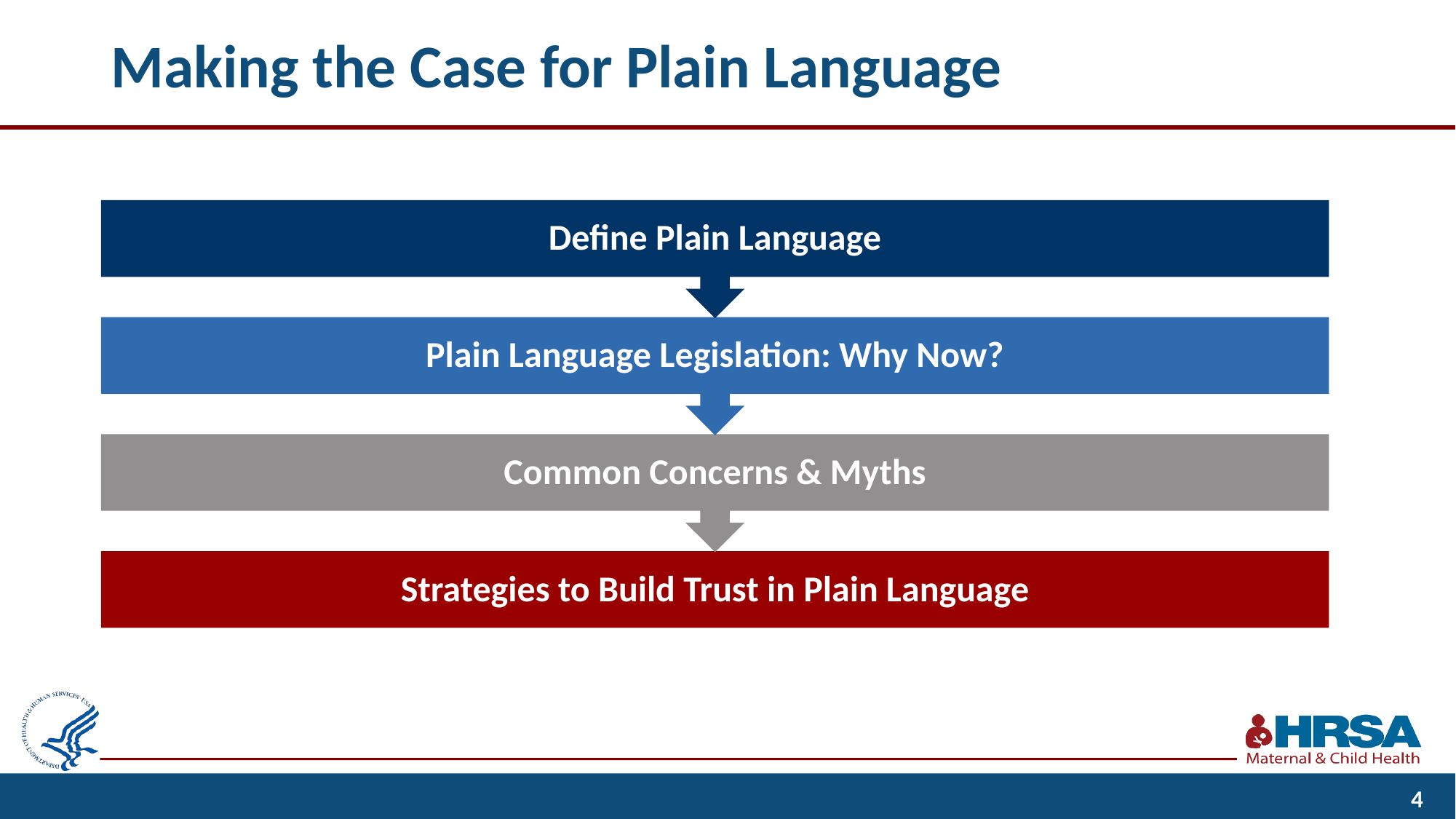

# Making the Case for Plain Language
Strategies to Build Trust in Plain Language
Common Concerns & Myths
Plain Language Legislation: Why Now?
Define Plain Language
4